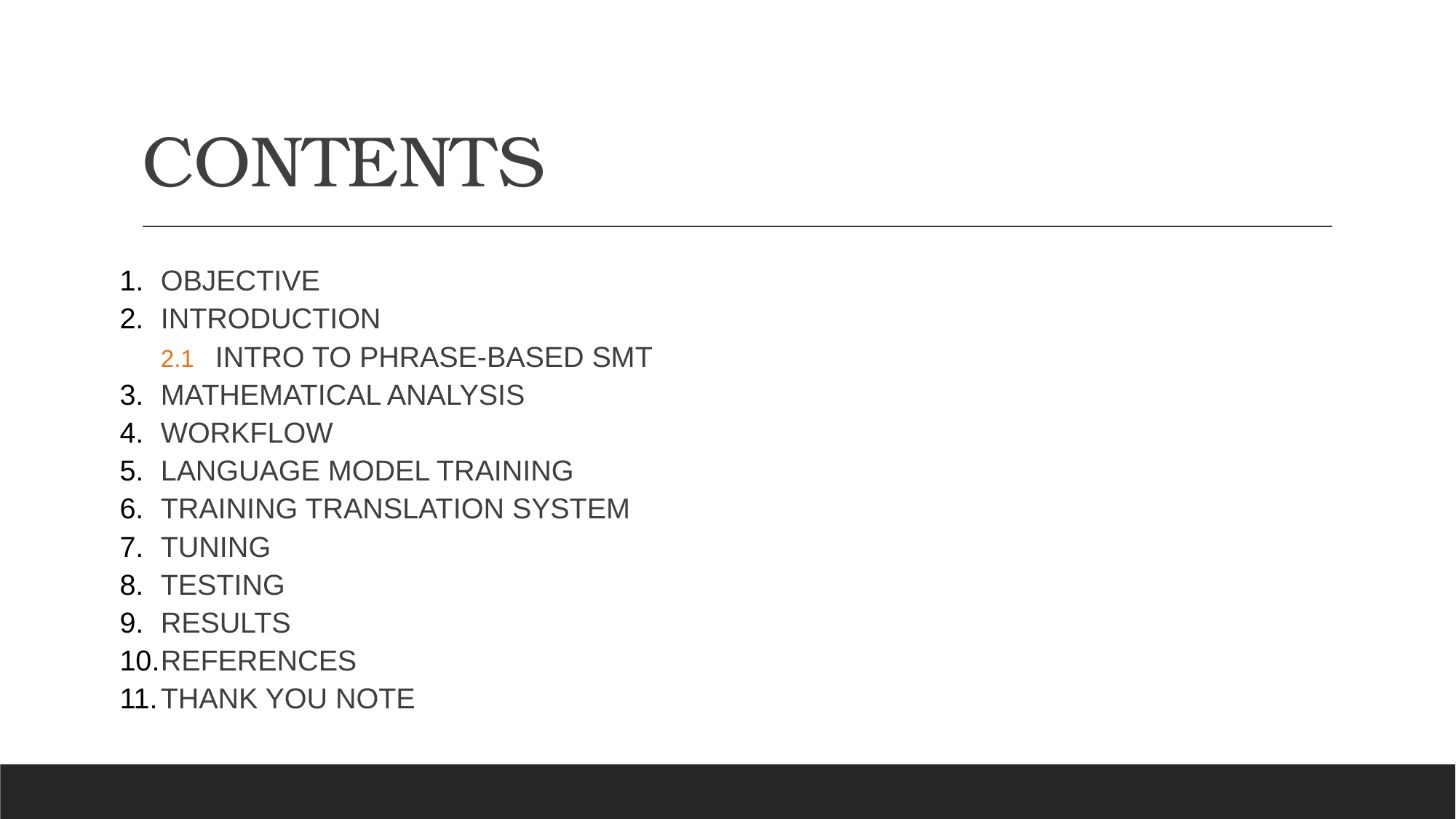

# CONTENTS
OBJECTIVE
INTRODUCTION
2.1 	INTRO TO PHRASE-BASED SMT
MATHEMATICAL ANALYSIS
WORKFLOW
LANGUAGE MODEL TRAINING
TRAINING TRANSLATION SYSTEM
TUNING
TESTING
RESULTS
REFERENCES
THANK YOU NOTE